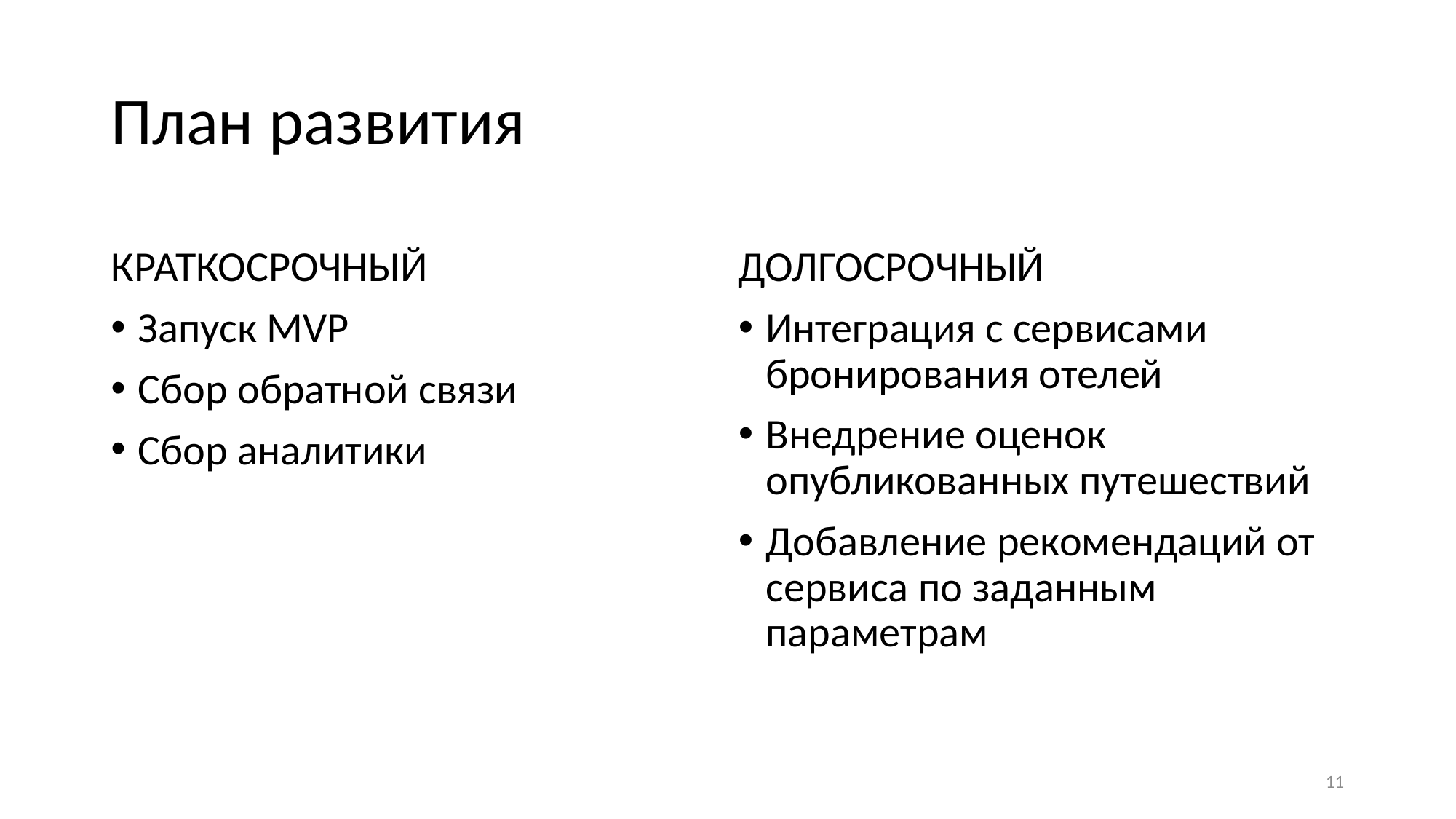

# План развития
КРАТКОСРОЧНЫЙ
Запуск MVP
Сбор обратной связи
Сбор аналитики
ДОЛГОСРОЧНЫЙ
Интеграция с сервисами бронирования отелей
Внедрение оценок опубликованных путешествий
Добавление рекомендаций от сервиса по заданным параметрам
11